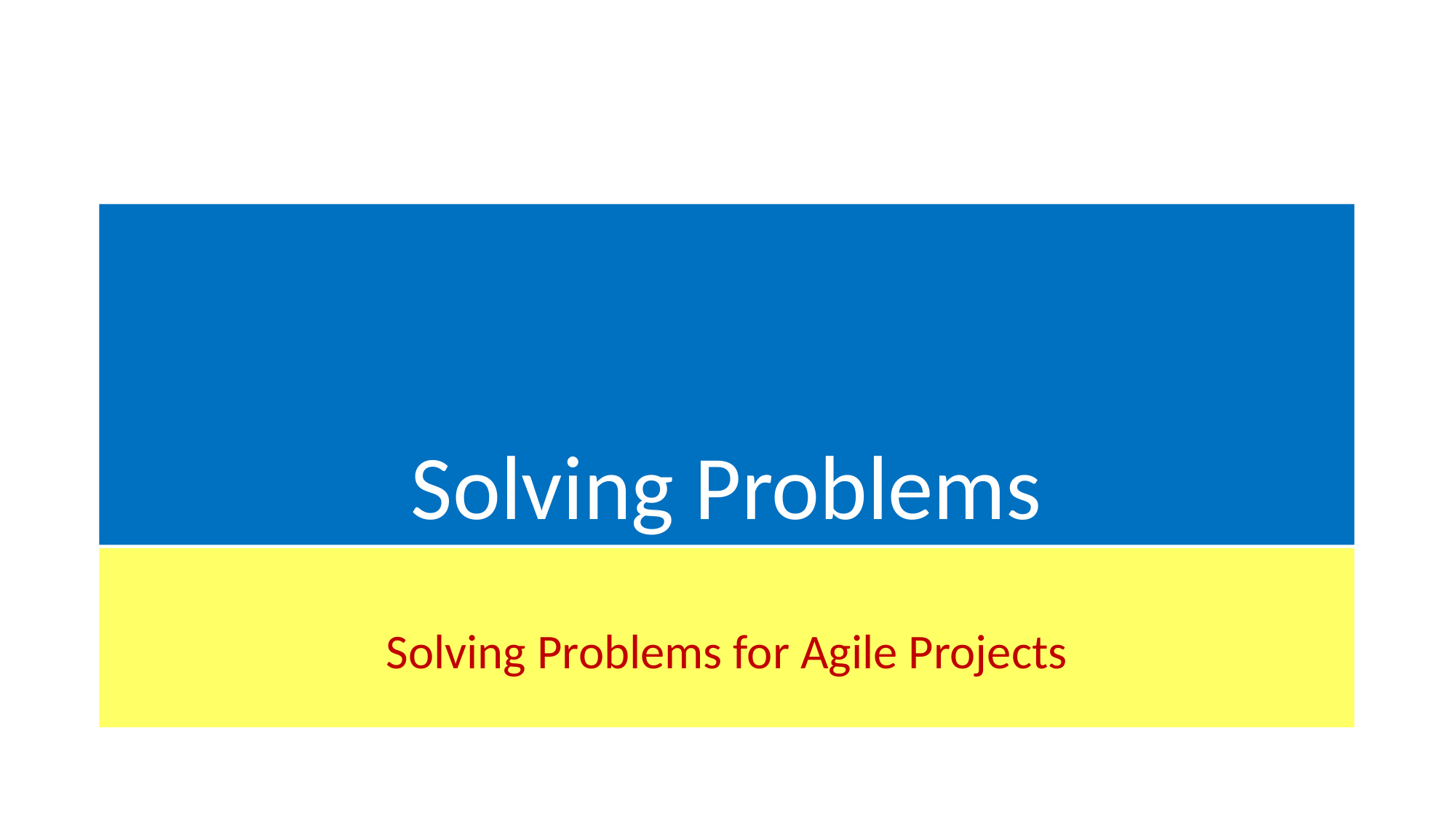

# Solving Problems

Solving Problems for Agile Projects